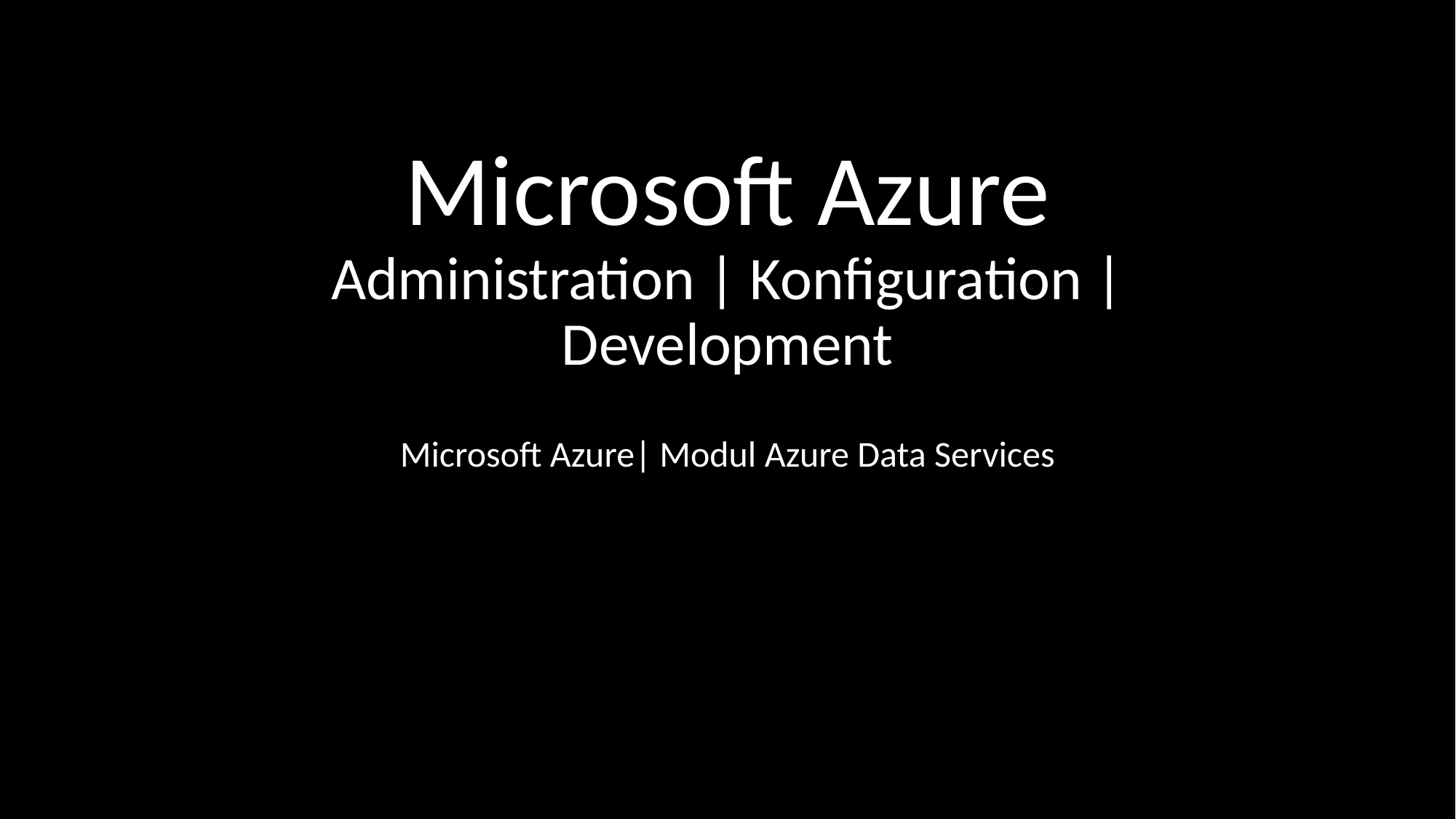

# Microsoft Azure Administration | Konfiguration | Development
Microsoft Azure| Modul Azure Data Services